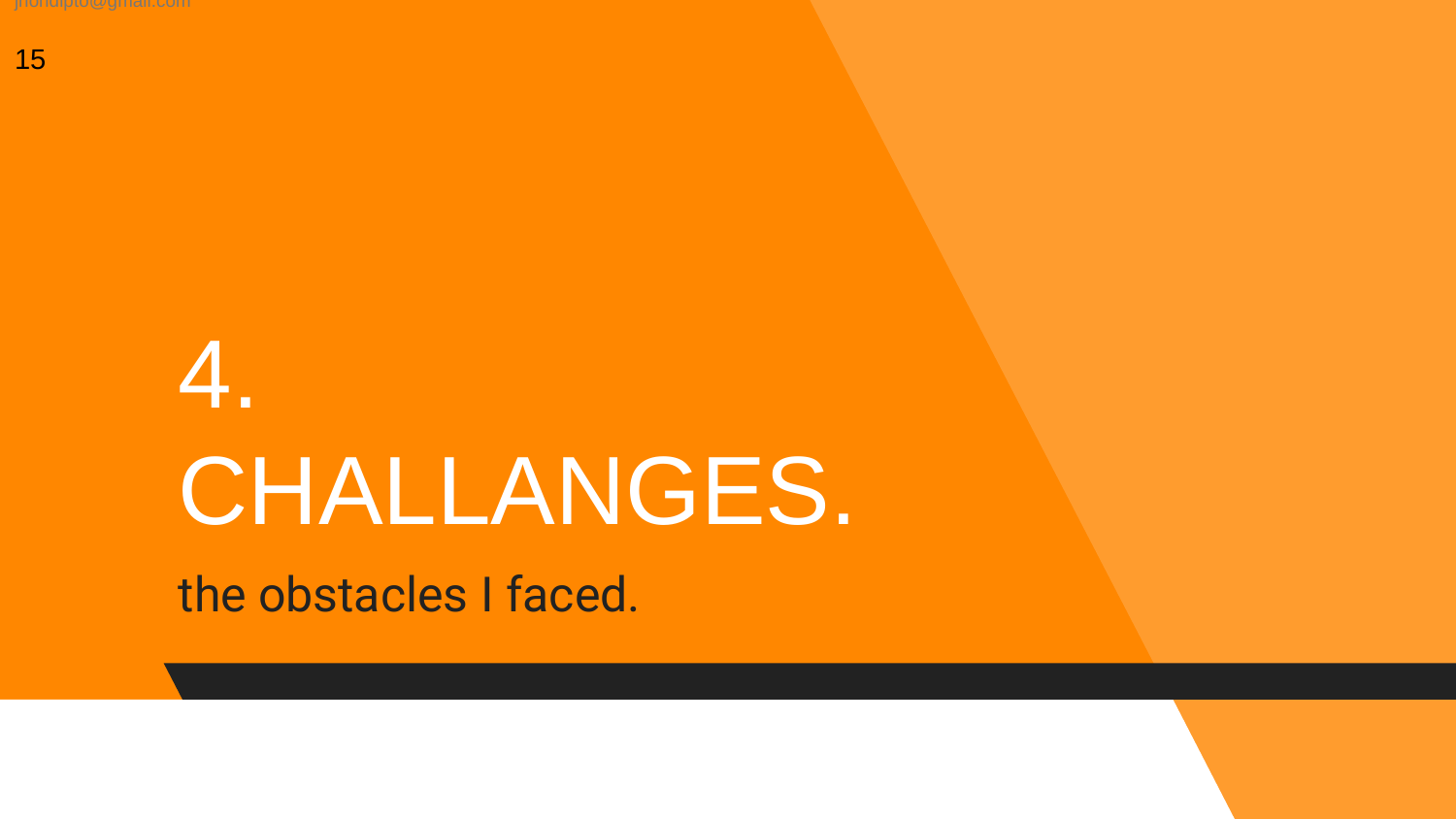

15
jhondipto@gmail.com
# 4.
CHALLANGES.
the obstacles I faced.